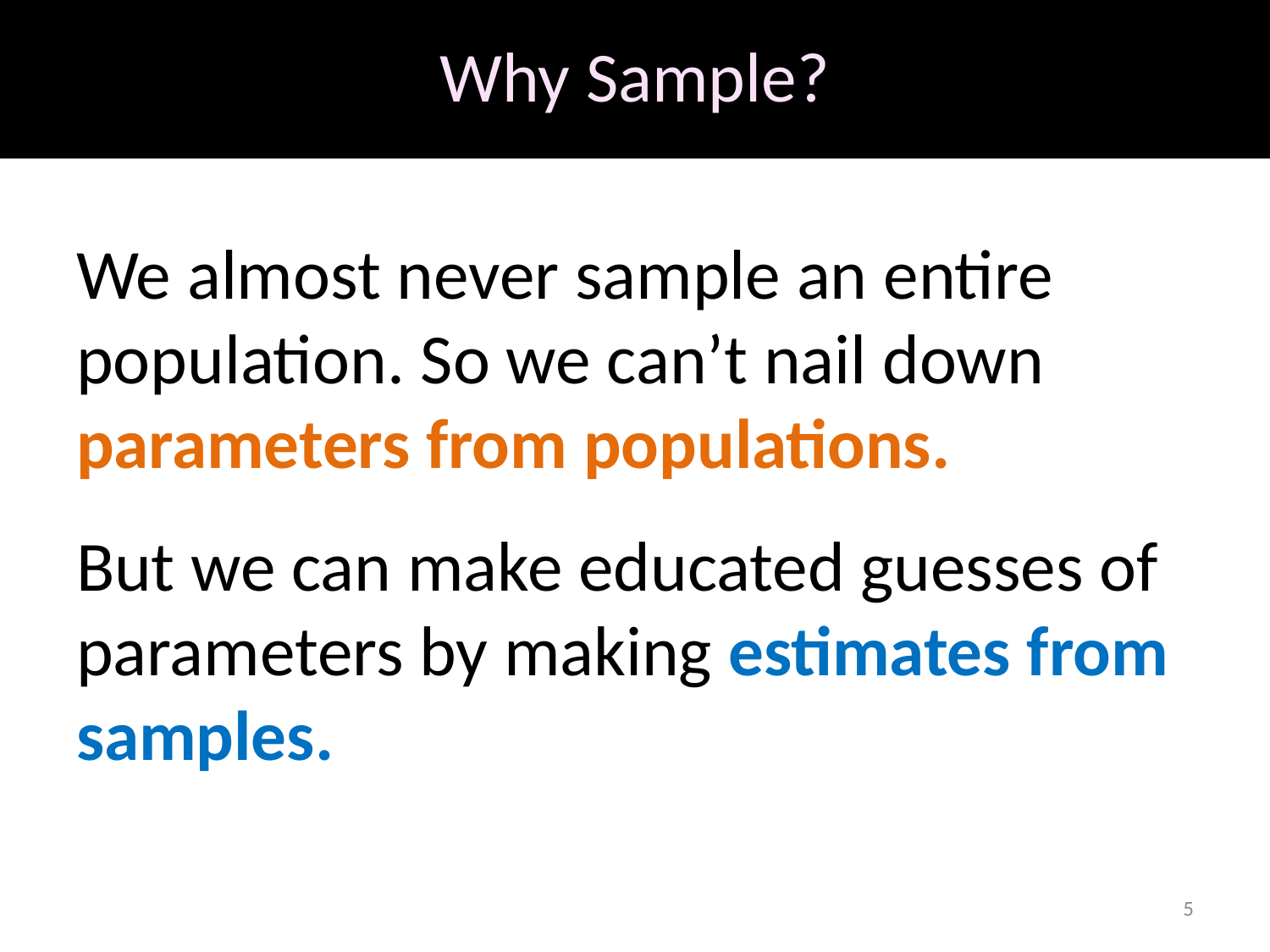

# Why Sample?
We almost never sample an entire population. So we can’t nail down parameters from populations.

But we can make educated guesses of parameters by making estimates from samples.
5